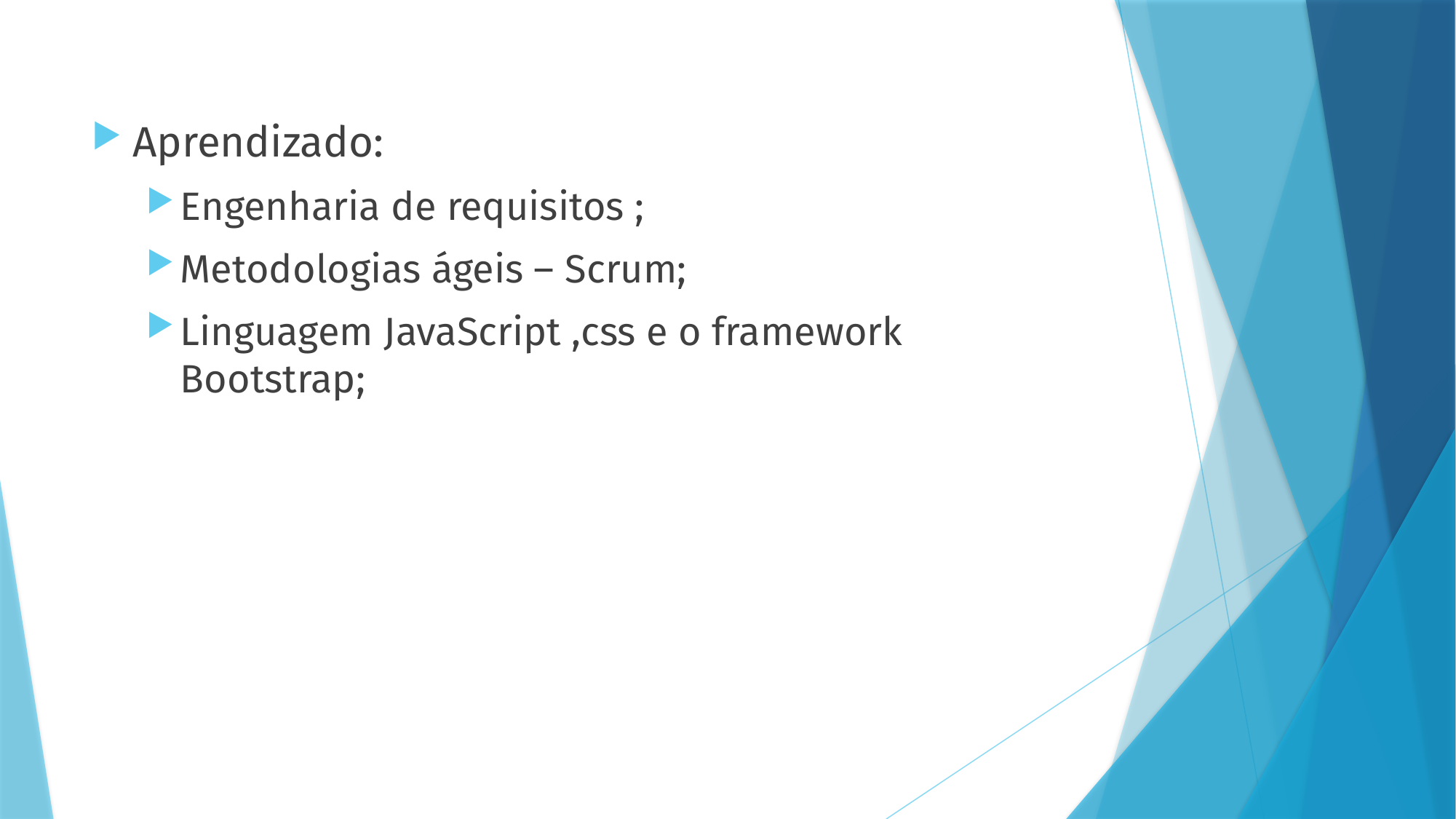

Aprendizado:
Engenharia de requisitos ;
Metodologias ágeis – Scrum;
Linguagem JavaScript ,css e o framework Bootstrap;